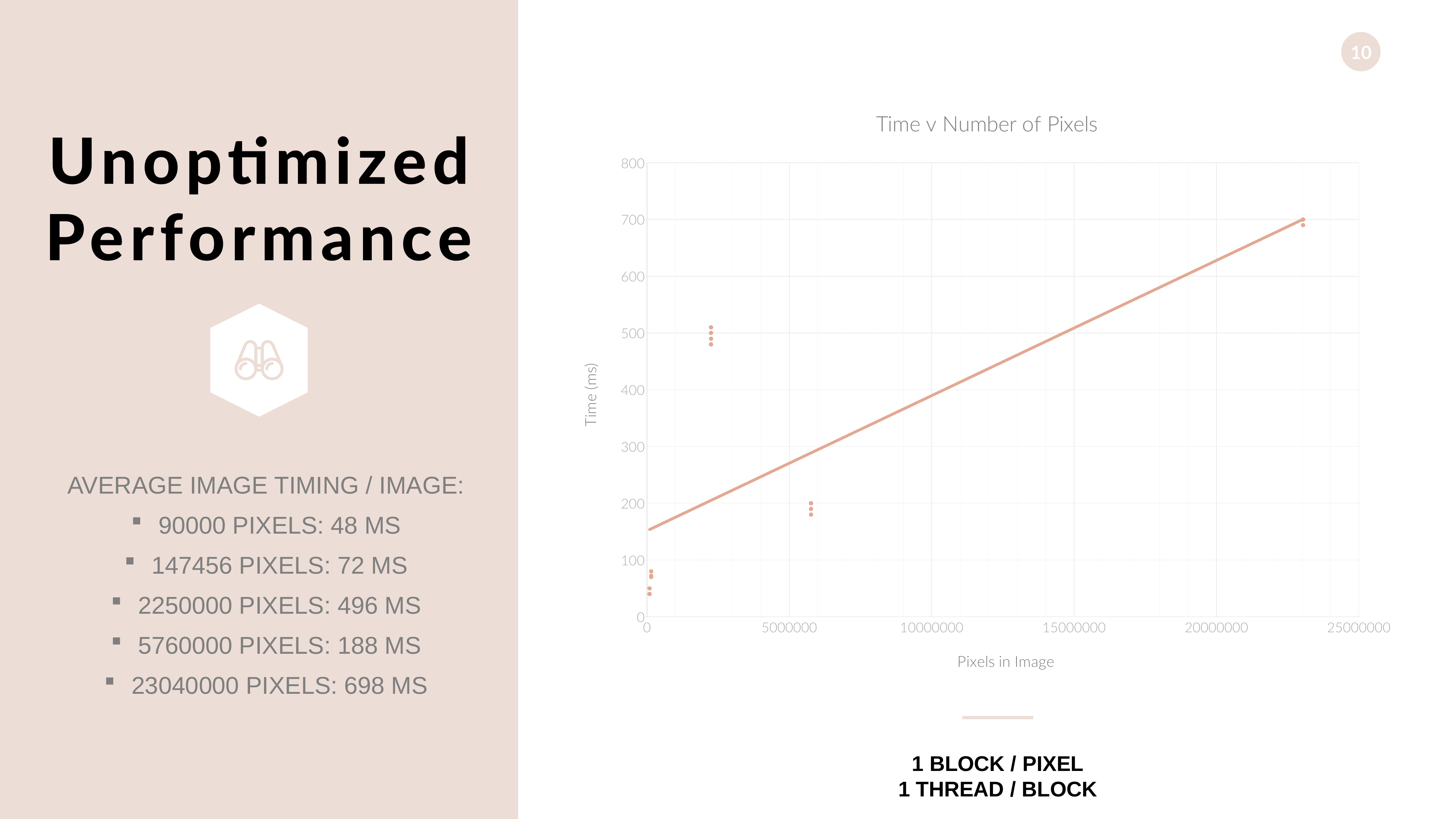

### Chart: Time v Number of Pixels

| Category | Time |
|---|---|
Unoptimized
Performance

AVERAGE IMAGE TIMING / IMAGE:
90000 PIXELS: 48 MS
147456 PIXELS: 72 MS
2250000 PIXELS: 496 MS
5760000 PIXELS: 188 MS
23040000 PIXELS: 698 MS
1 BLOCK / PIXEL
1 THREAD / BLOCK